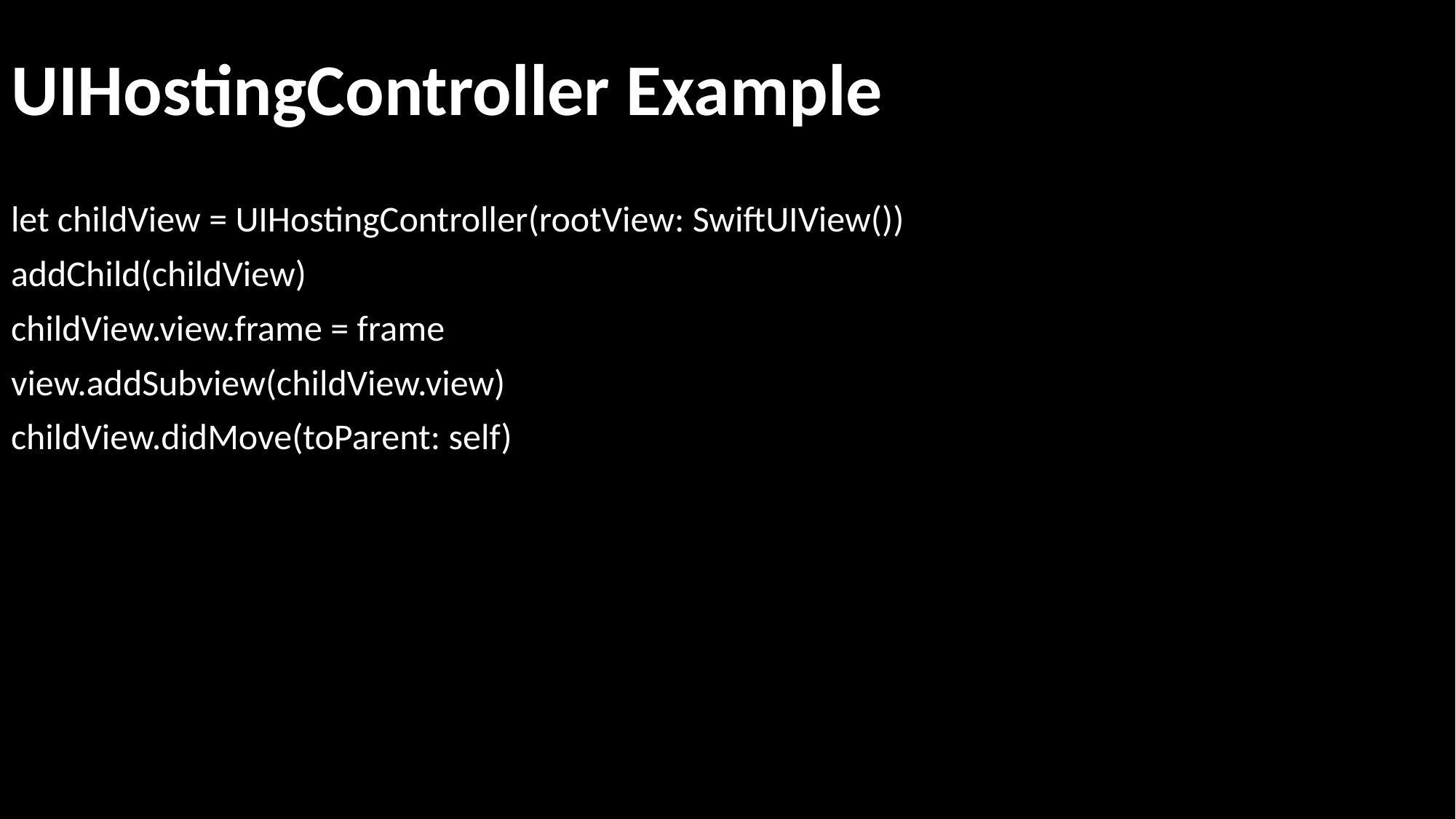

UIHostingController Example

let childView = UIHostingController(rootView: SwiftUIView())
addChild(childView)
childView.view.frame = frame
view.addSubview(childView.view)
childView.didMove(toParent: self)